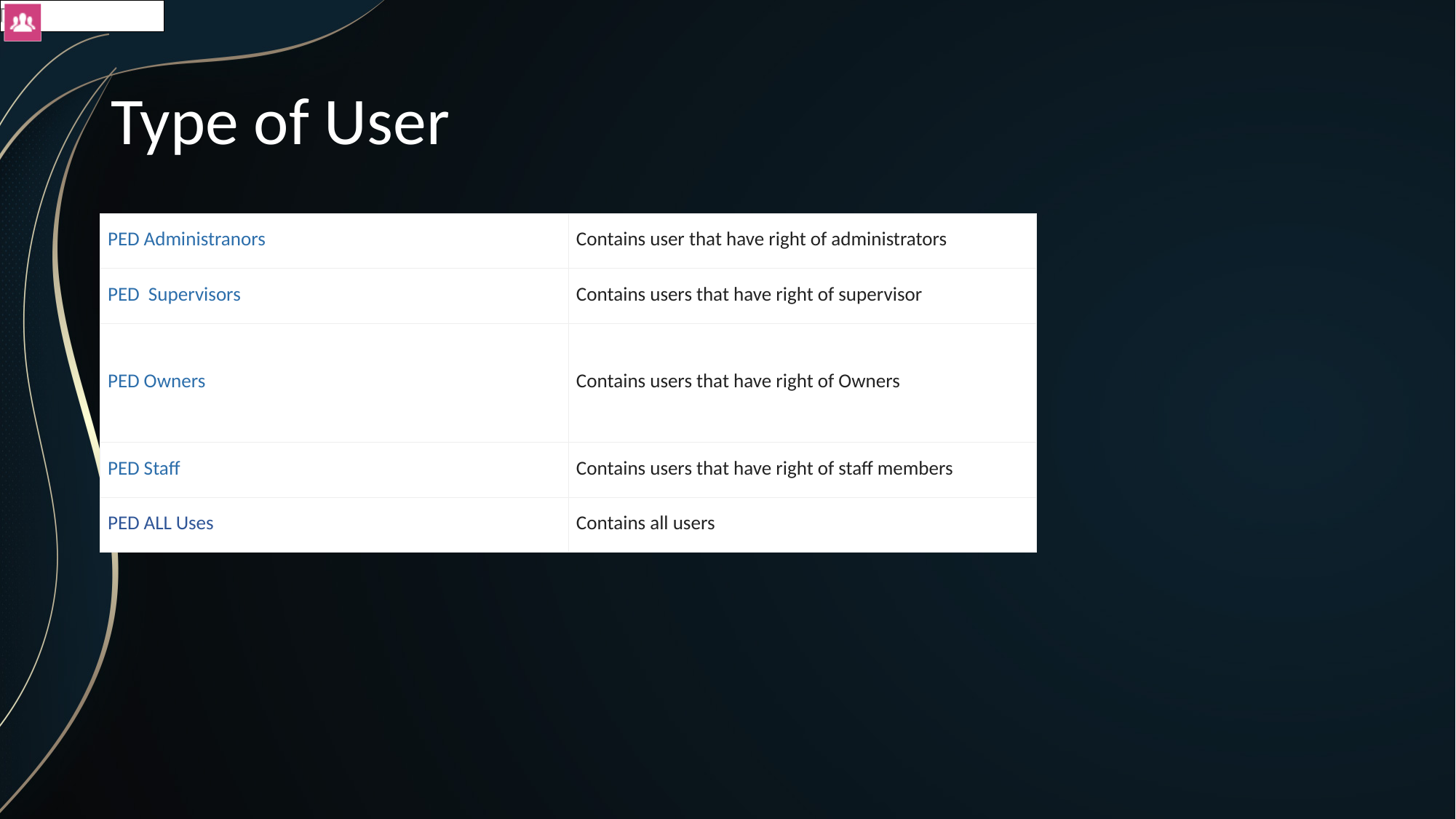

# Type of User
| PED Administranors | Contains user that have right of administrators |
| --- | --- |
| PED Supervisors | Contains users that have right of supervisor |
| PED Owners | Contains users that have right of Owners |
| PED Staff | Contains users that have right of staff members |
| PED ALL Uses | Contains all users |